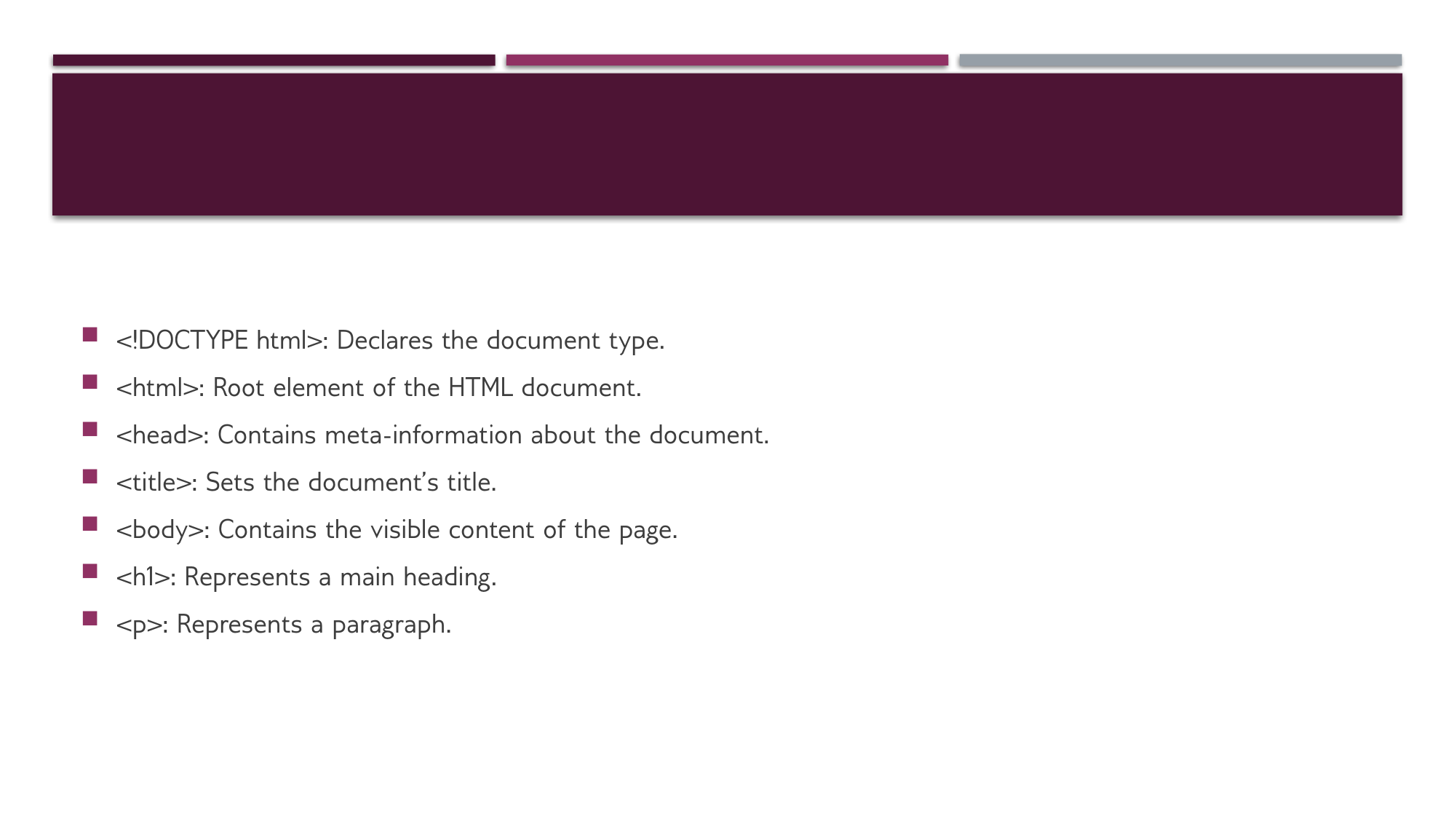

#
<!DOCTYPE html>: Declares the document type.
<html>: Root element of the HTML document.
<head>: Contains meta-information about the document.
<title>: Sets the document’s title.
<body>: Contains the visible content of the page.
<h1>: Represents a main heading.
<p>: Represents a paragraph.